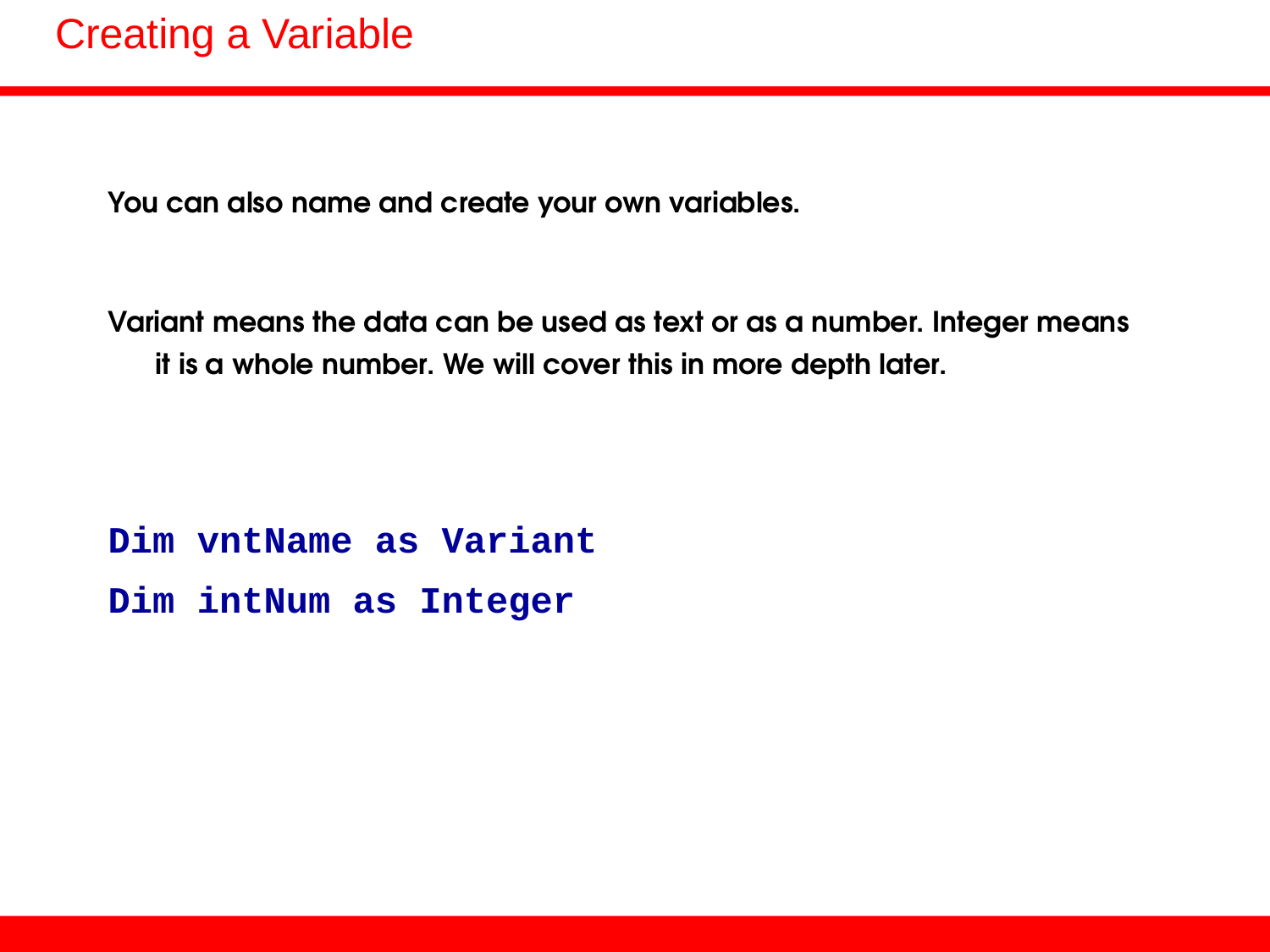

# Creating a Variable
You can also name and create your own variables.

Variant means the data can be used as text or as a number. Integer means it is a whole number. We will cover this in more depth later.

Dim vntName as Variant
Dim intNum as Integer